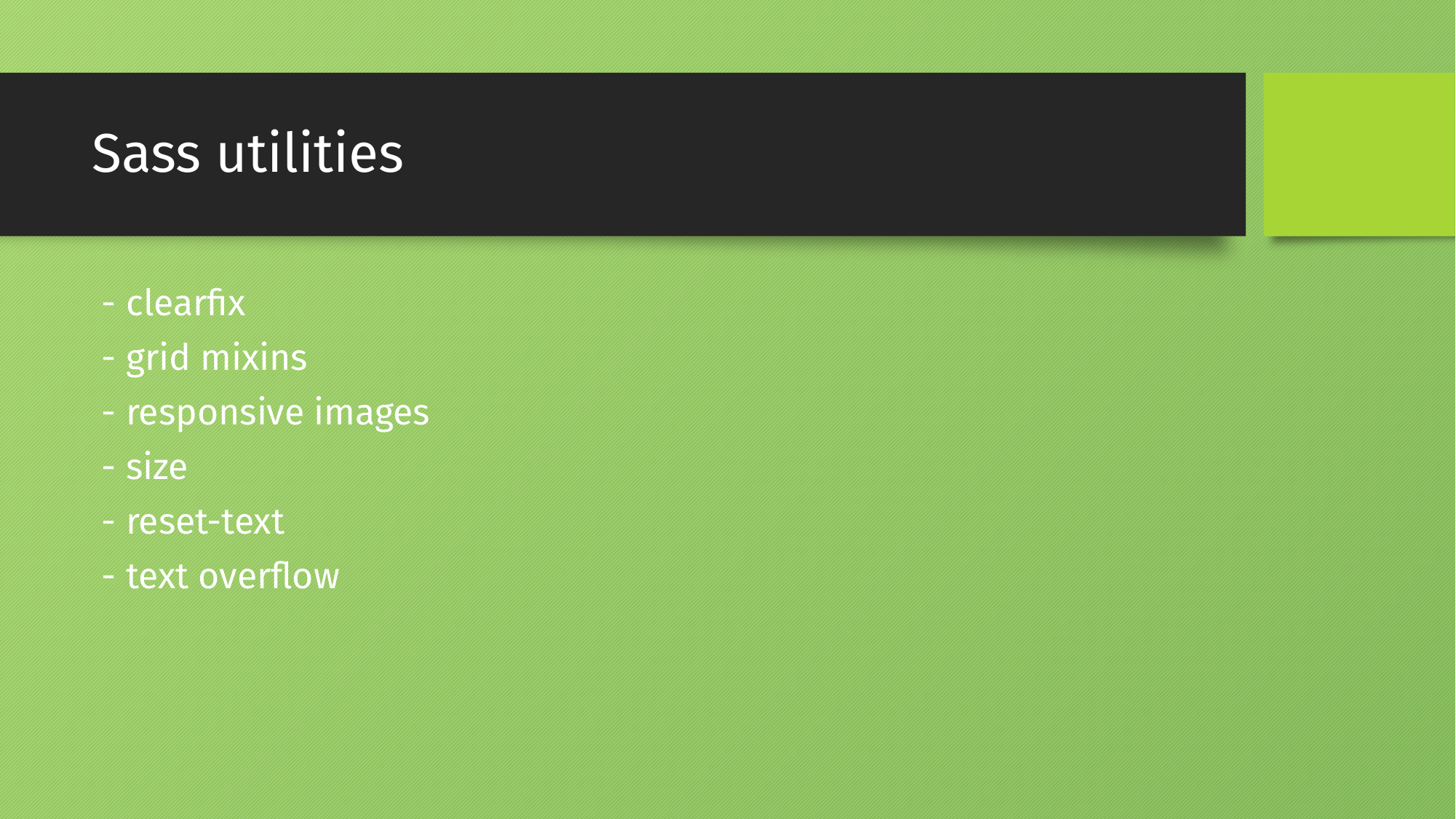

# Sass utilities
 - clearfix
 - grid mixins
 - responsive images
 - size
 - reset-text
 - text overflow